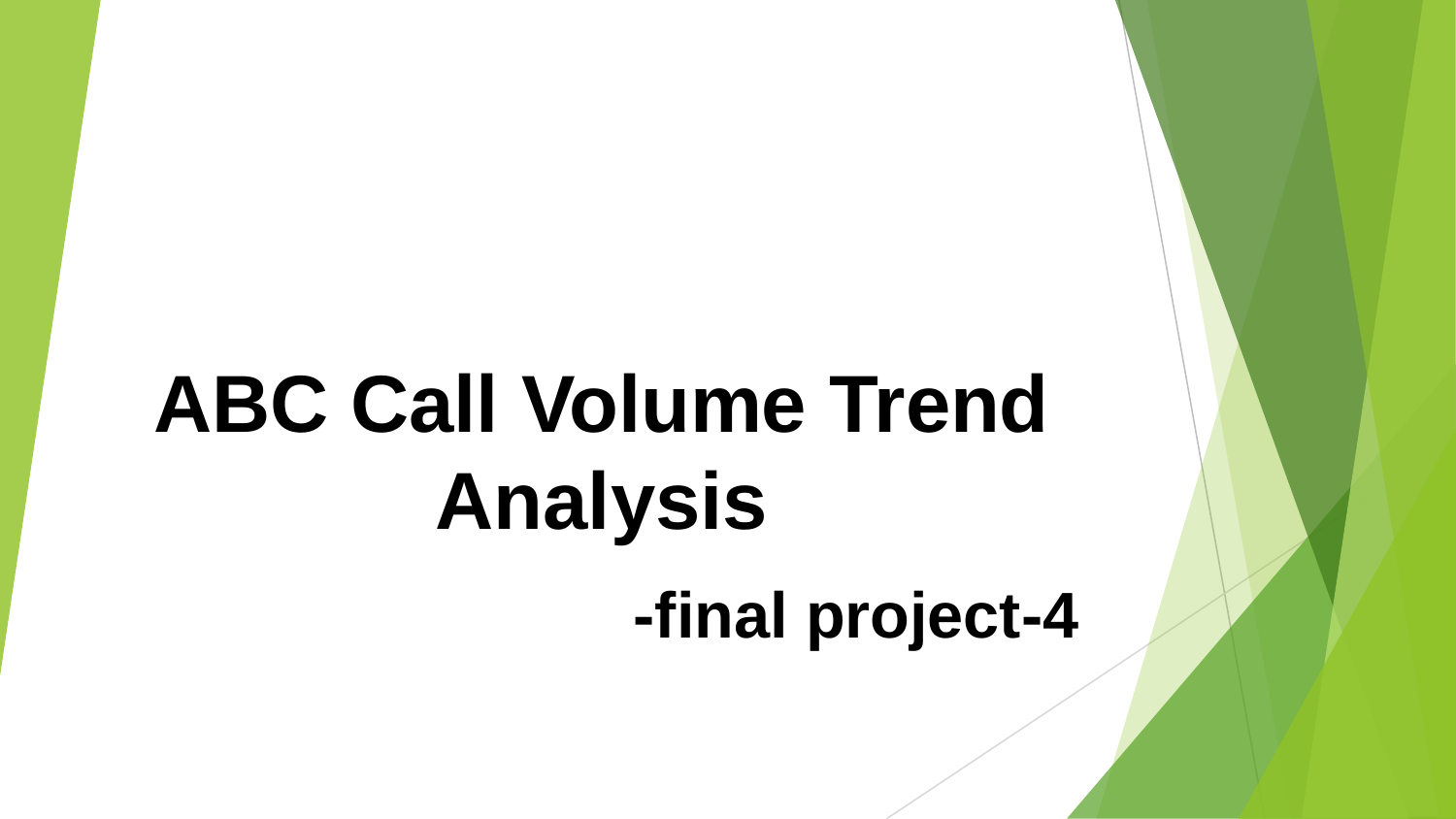

# ABC Call Volume Trend Analysis
-final project-4